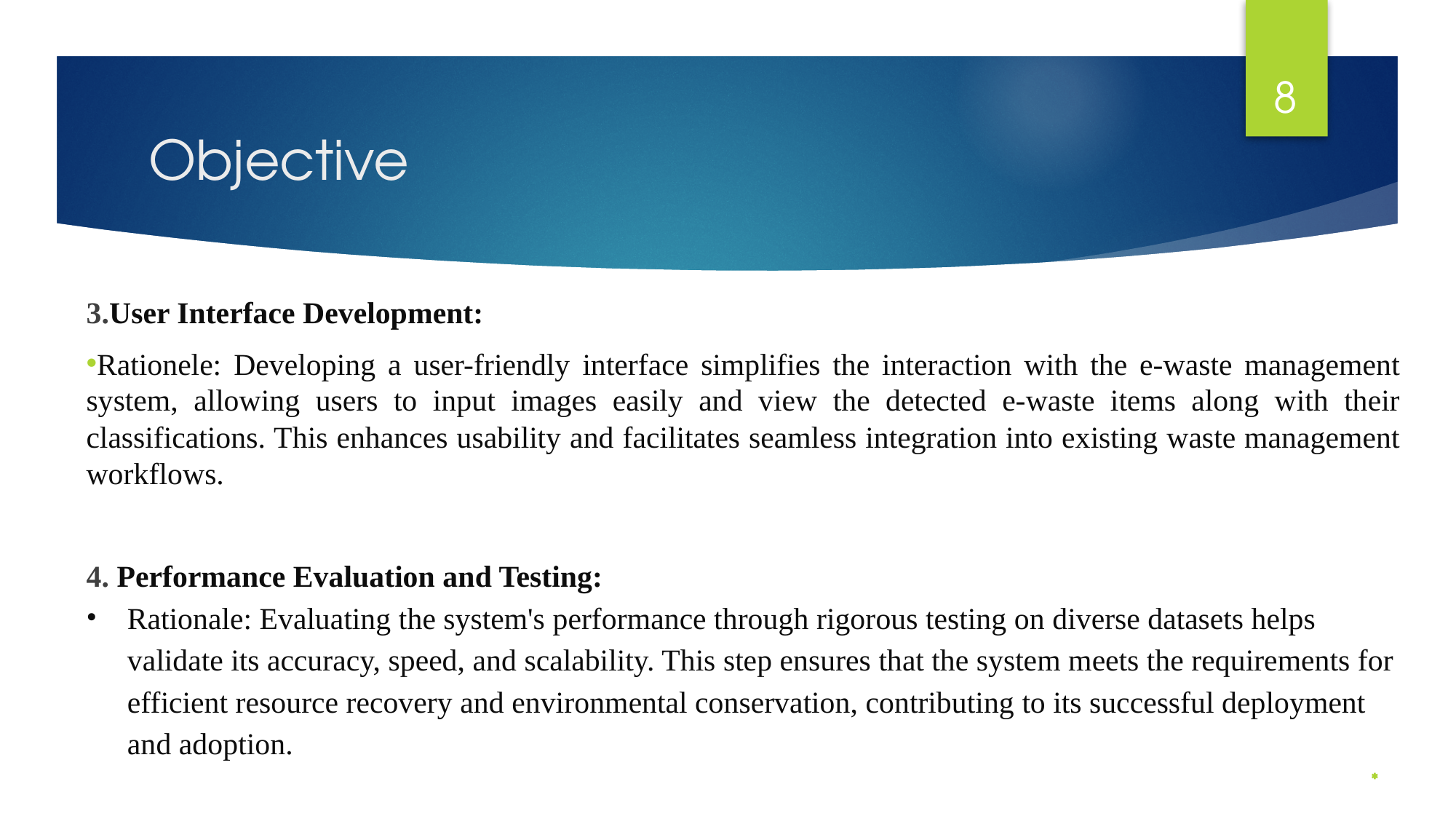

8
# Objective
3.User Interface Development:
Rationele: Developing a user-friendly interface simplifies the interaction with the e-waste management system, allowing users to input images easily and view the detected e-waste items along with their classifications. This enhances usability and facilitates seamless integration into existing waste management workflows.

4. Performance Evaluation and Testing:
Rationale: Evaluating the system's performance through rigorous testing on diverse datasets helps validate its accuracy, speed, and scalability. This step ensures that the system meets the requirements for efficient resource recovery and environmental conservation, contributing to its successful deployment and adoption.

*